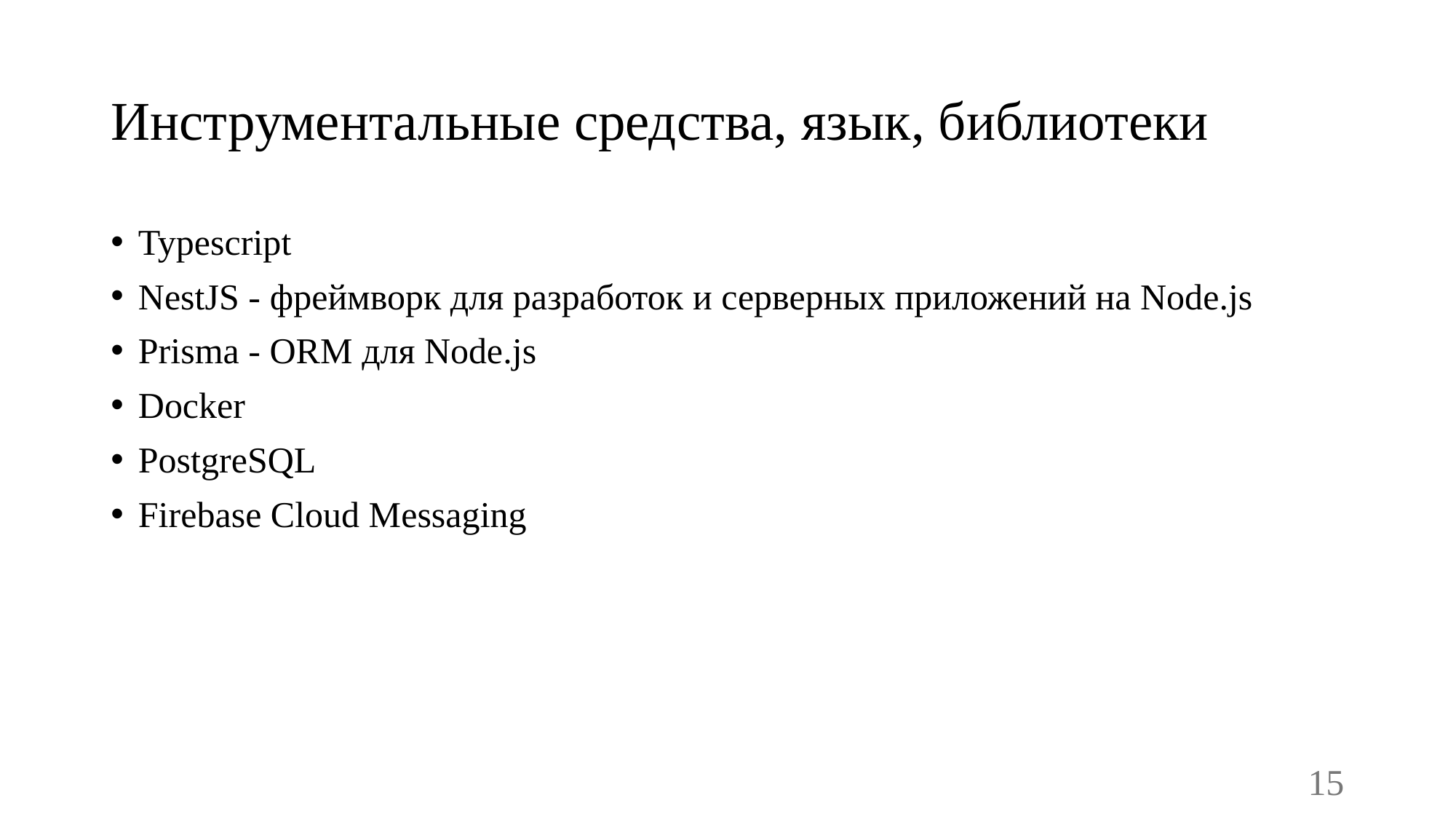

# Инструментальные средства, язык, библиотеки
Typescript
NestJS - фреймворк для разработок и серверных приложений на Node.js
Prisma - ORM для Node.js
Docker
PostgreSQL
Firebase Cloud Messaging

15